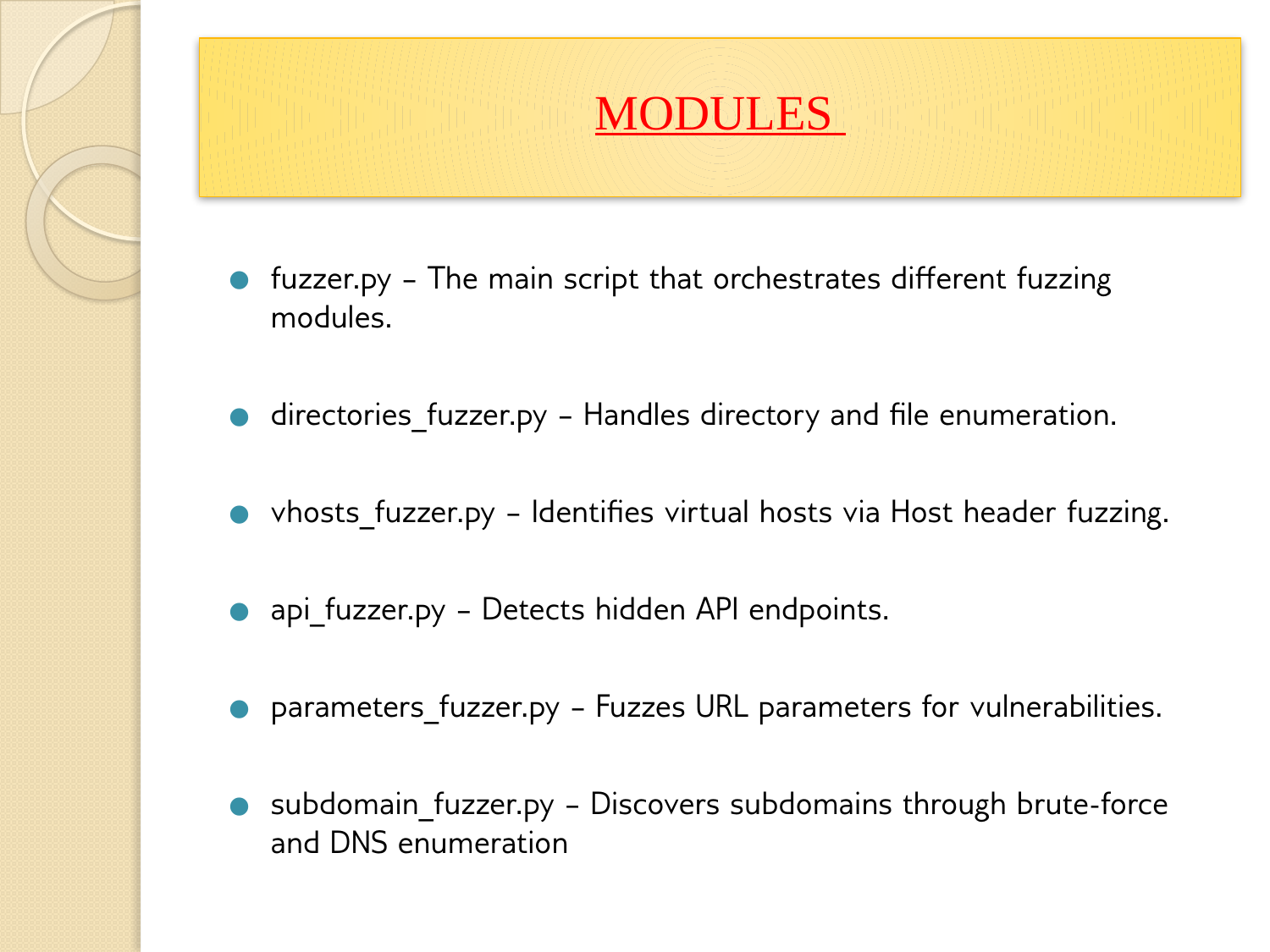

# MODULES

fuzzer.py – The main script that orchestrates different fuzzing modules.

directories_fuzzer.py – Handles directory and file enumeration.

vhosts_fuzzer.py – Identifies virtual hosts via Host header fuzzing.

api_fuzzer.py – Detects hidden API endpoints.

parameters_fuzzer.py – Fuzzes URL parameters for vulnerabilities.

subdomain_fuzzer.py – Discovers subdomains through brute-force and DNS enumeration